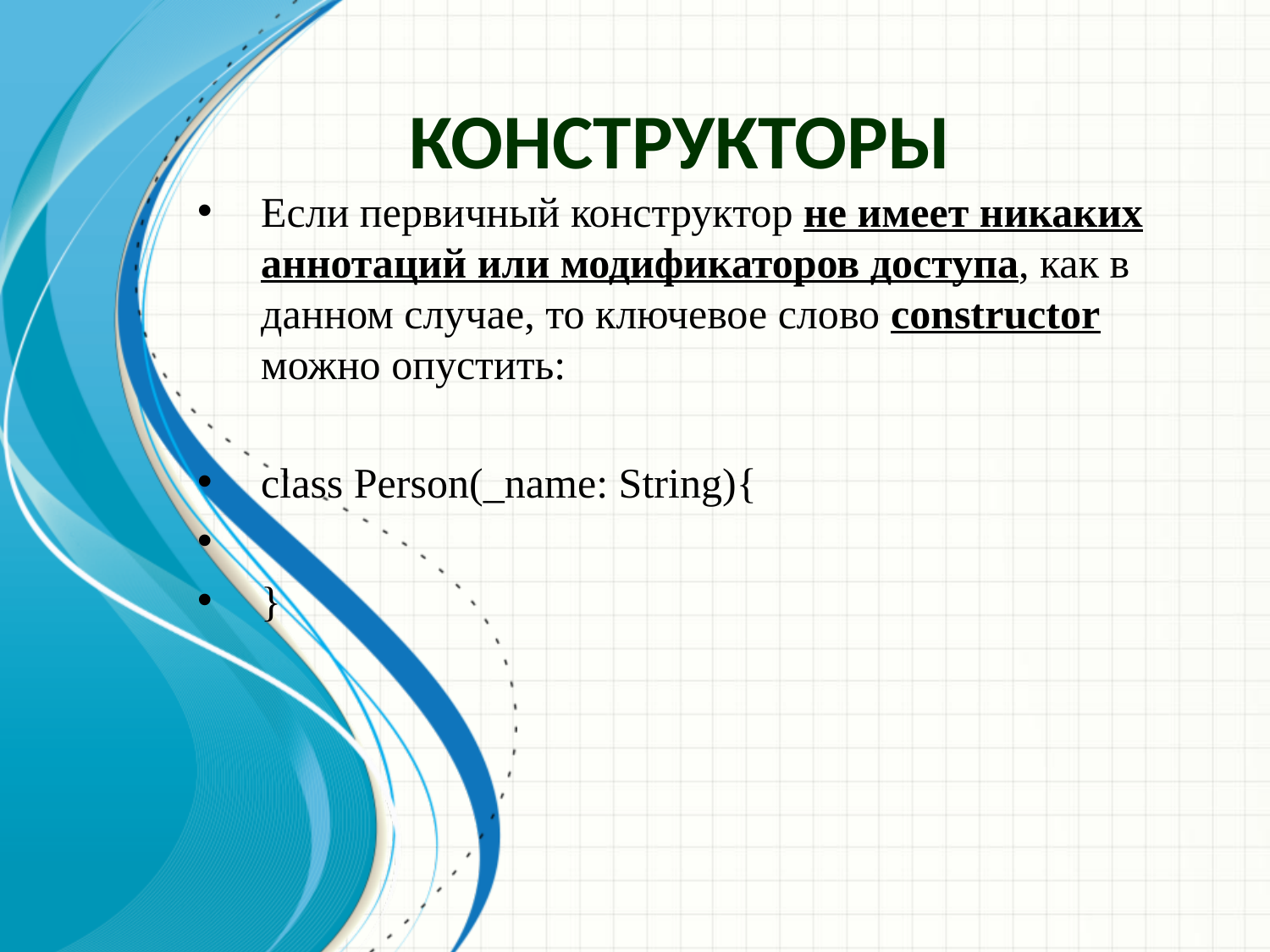

Конструкторы
Если первичный конструктор не имеет никаких аннотаций или модификаторов доступа, как в данном случае, то ключевое слово constructor можно опустить:

class Person(_name: String){

}